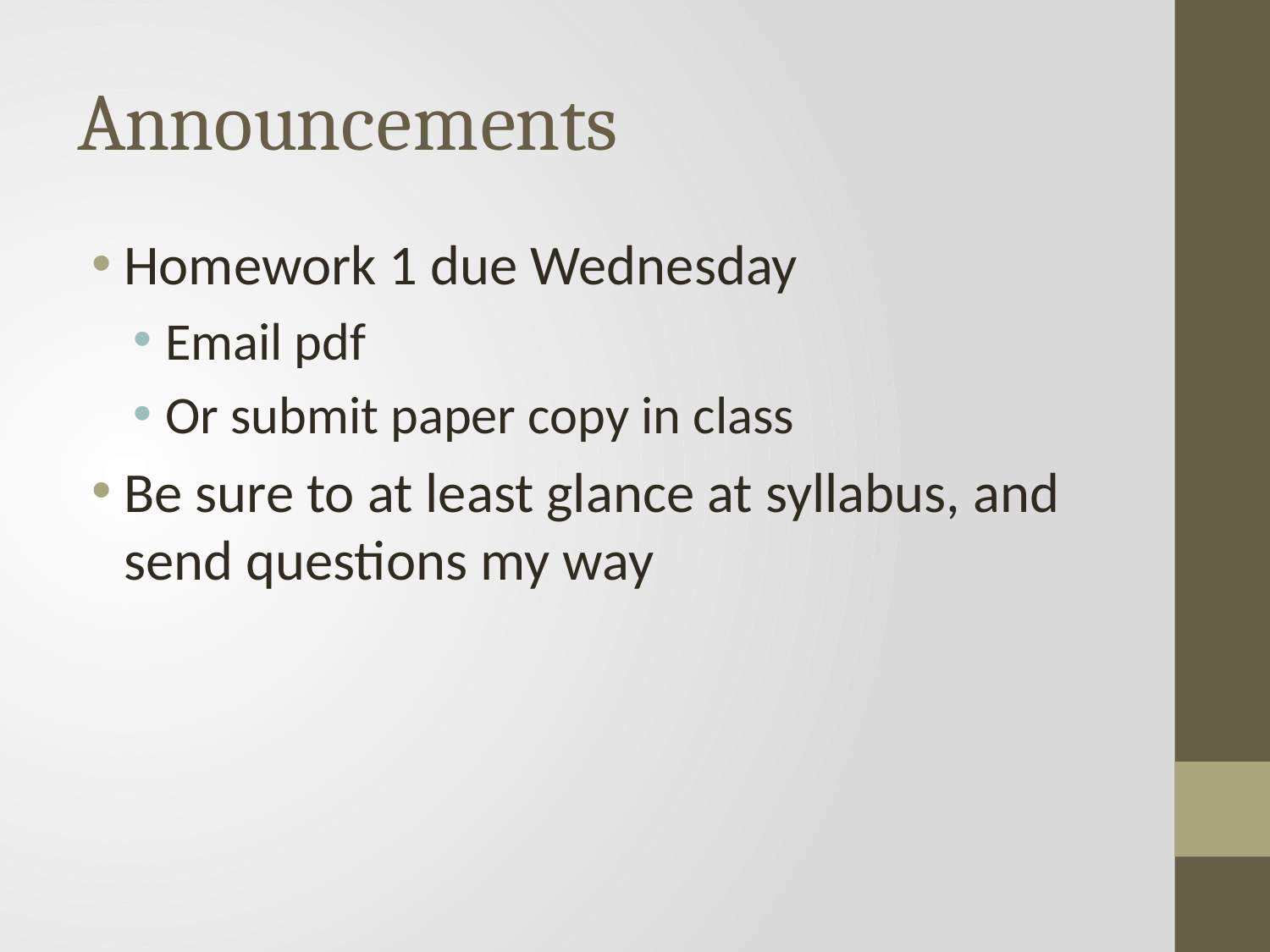

# Announcements
Homework 1 due Wednesday
Email pdf
Or submit paper copy in class
Be sure to at least glance at syllabus, and send questions my way